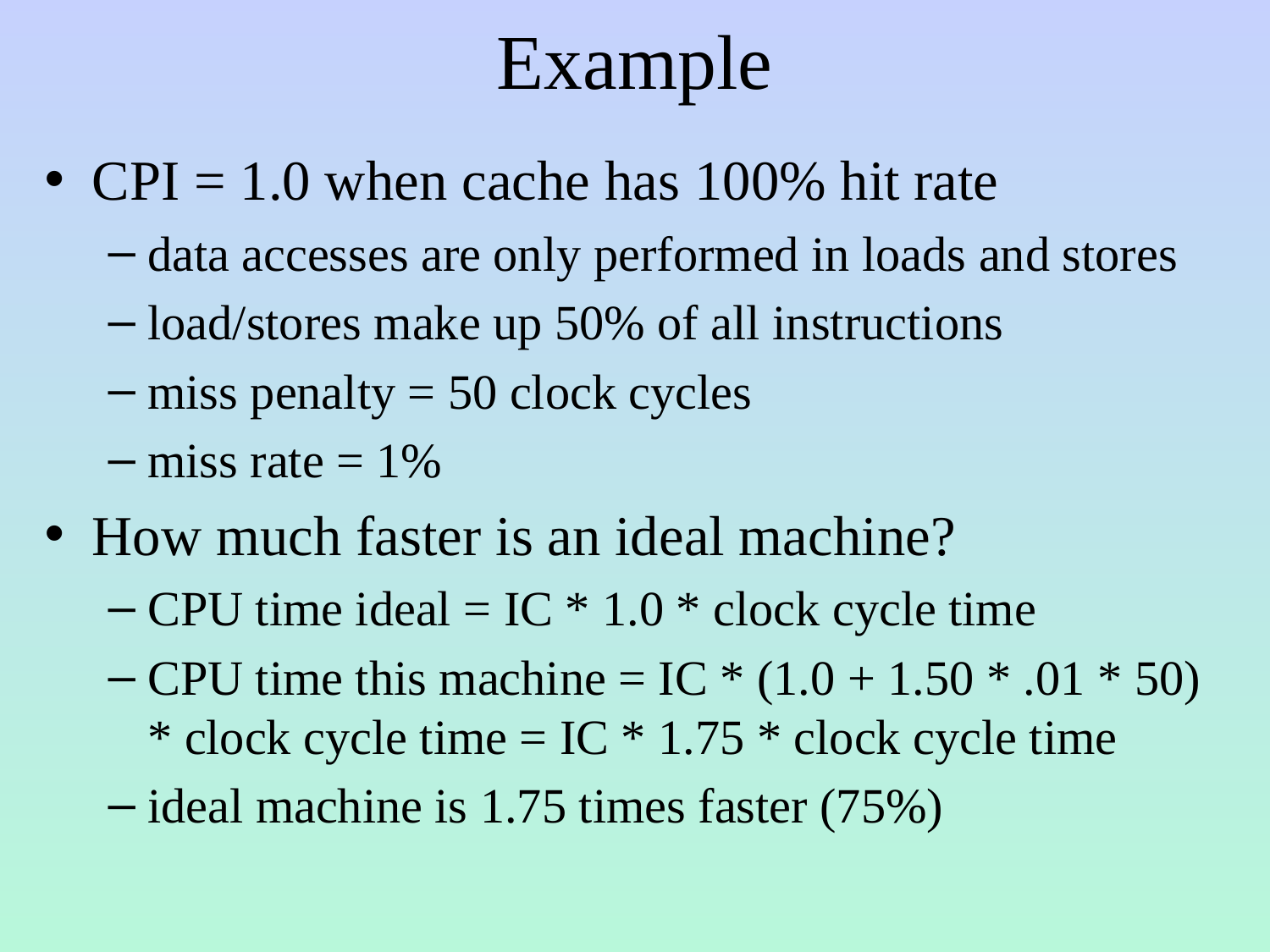

# Example
CPI = 1.0 when cache has 100% hit rate
data accesses are only performed in loads and stores
load/stores make up 50% of all instructions
miss penalty = 50 clock cycles
miss rate = 1%
How much faster is an ideal machine?
CPU time ideal = IC * 1.0 * clock cycle time
CPU time this machine = IC * (1.0 + 1.50 * .01 * 50) * clock cycle time = IC * 1.75 * clock cycle time
ideal machine is 1.75 times faster (75%)